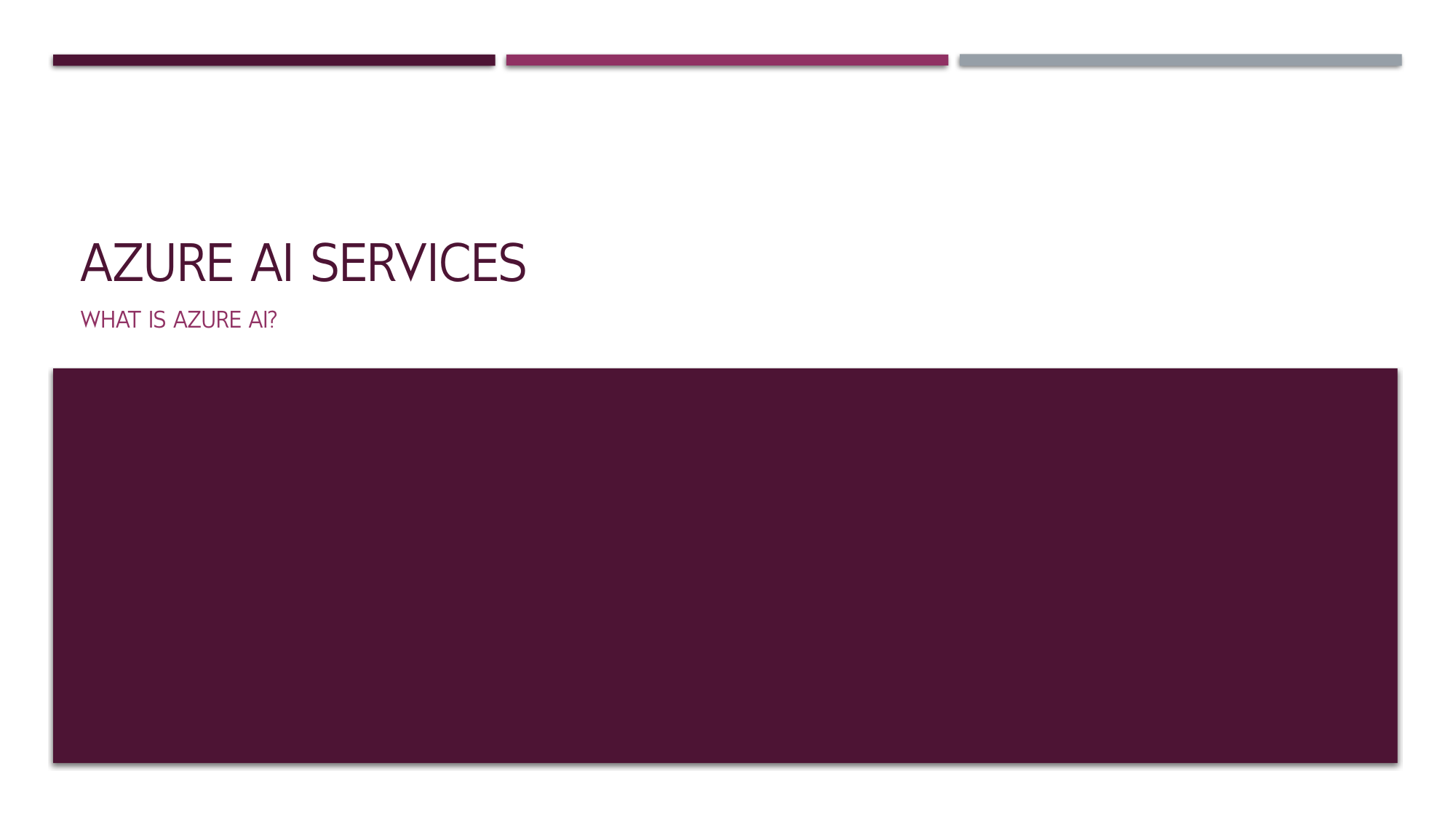

# Azure AI Services
What is Azure AI?